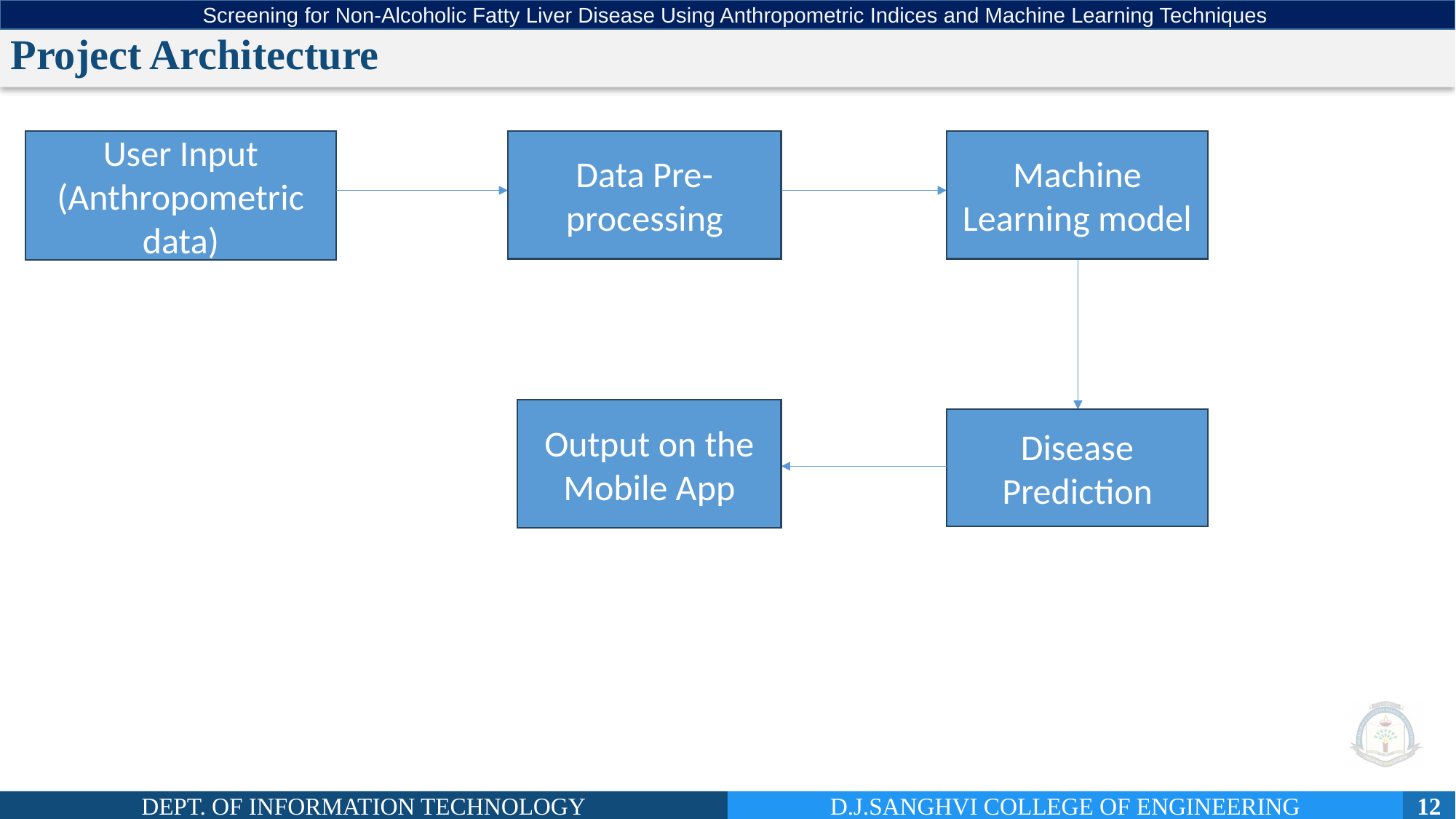

Screening for Non-Alcoholic Fatty Liver Disease Using Anthropometric Indices and Machine Learning Techniques
# Project Architecture

User Input
(Anthropometric data)
Data Pre-processing
Machine Learning model
Output on the Mobile App
Disease Prediction